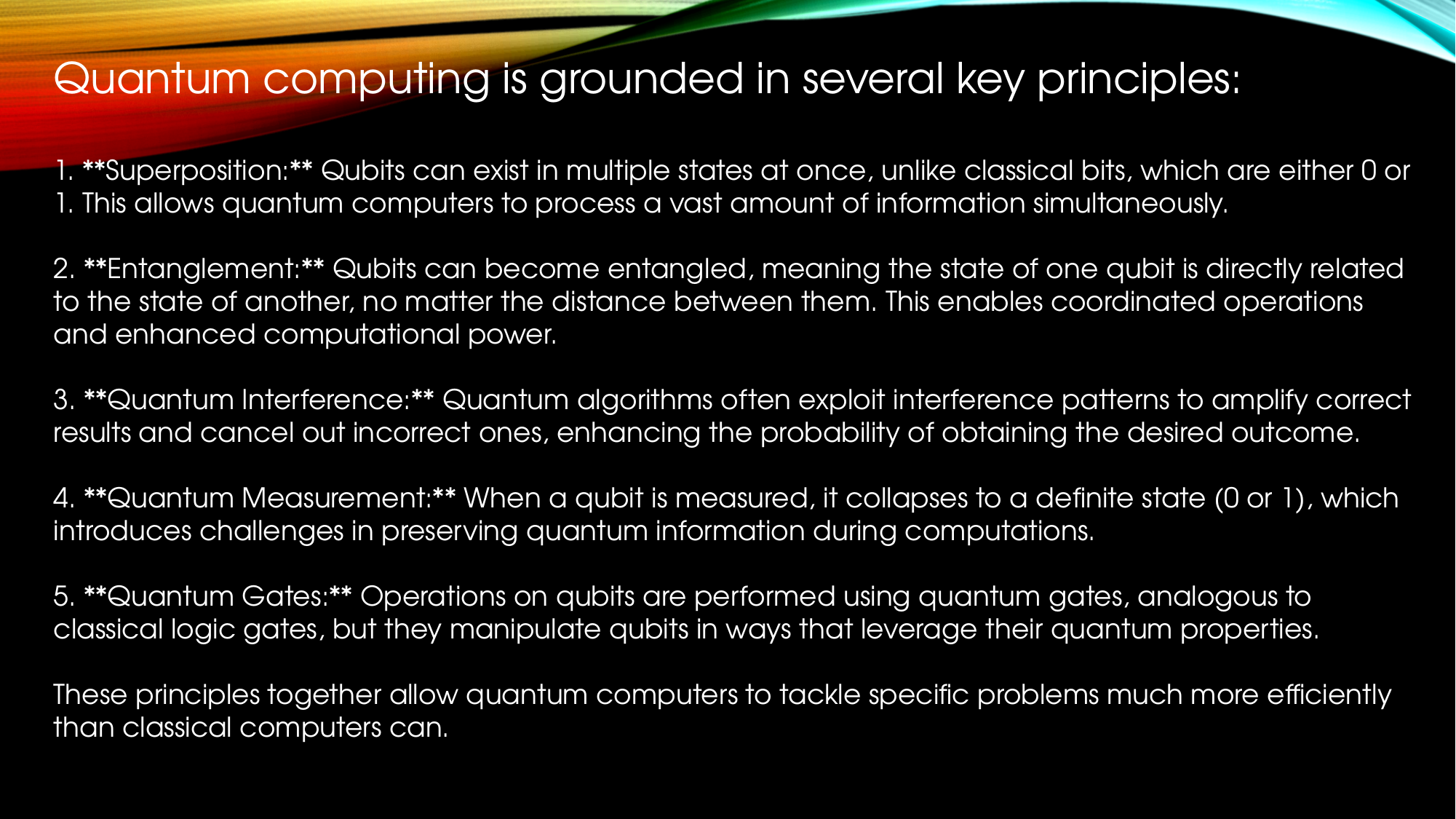

Quantum computing is grounded in several key principles:

1. **Superposition:** Qubits can exist in multiple states at once, unlike classical bits, which are either 0 or 1. This allows quantum computers to process a vast amount of information simultaneously.

2. **Entanglement:** Qubits can become entangled, meaning the state of one qubit is directly related to the state of another, no matter the distance between them. This enables coordinated operations and enhanced computational power.

3. **Quantum Interference:** Quantum algorithms often exploit interference patterns to amplify correct results and cancel out incorrect ones, enhancing the probability of obtaining the desired outcome.

4. **Quantum Measurement:** When a qubit is measured, it collapses to a definite state (0 or 1), which introduces challenges in preserving quantum information during computations.

5. **Quantum Gates:** Operations on qubits are performed using quantum gates, analogous to classical logic gates, but they manipulate qubits in ways that leverage their quantum properties.

These principles together allow quantum computers to tackle specific problems much more efficiently than classical computers can.